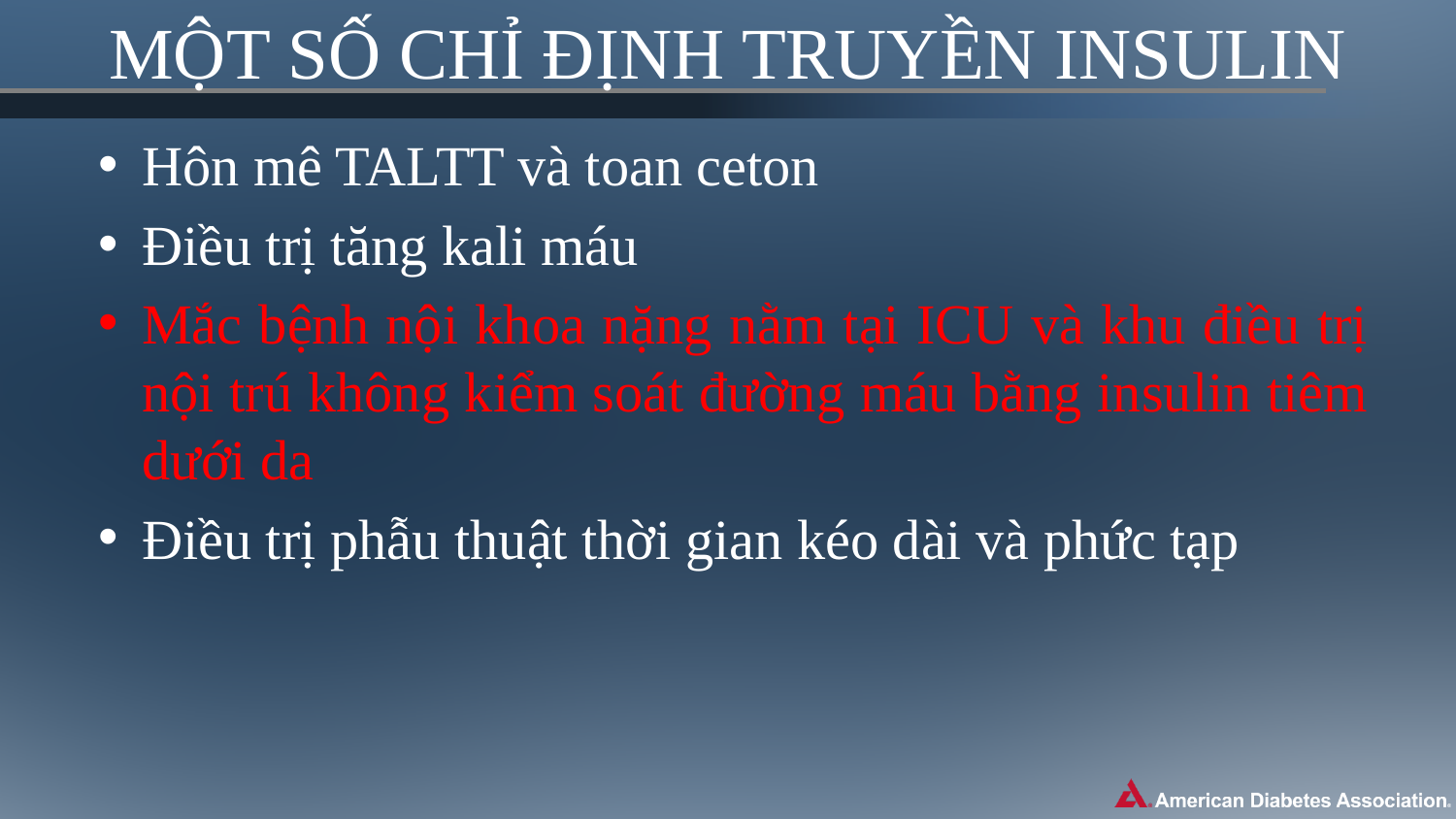

# MỘT SỐ CHỈ ĐỊNH TRUYỀN INSULIN
Hôn mê TALTT và toan ceton
Điều trị tăng kali máu
Mắc bệnh nội khoa nặng nằm tại ICU và khu điều trị nội trú không kiểm soát đường máu bằng insulin tiêm dưới da
Điều trị phẫu thuật thời gian kéo dài và phức tạp